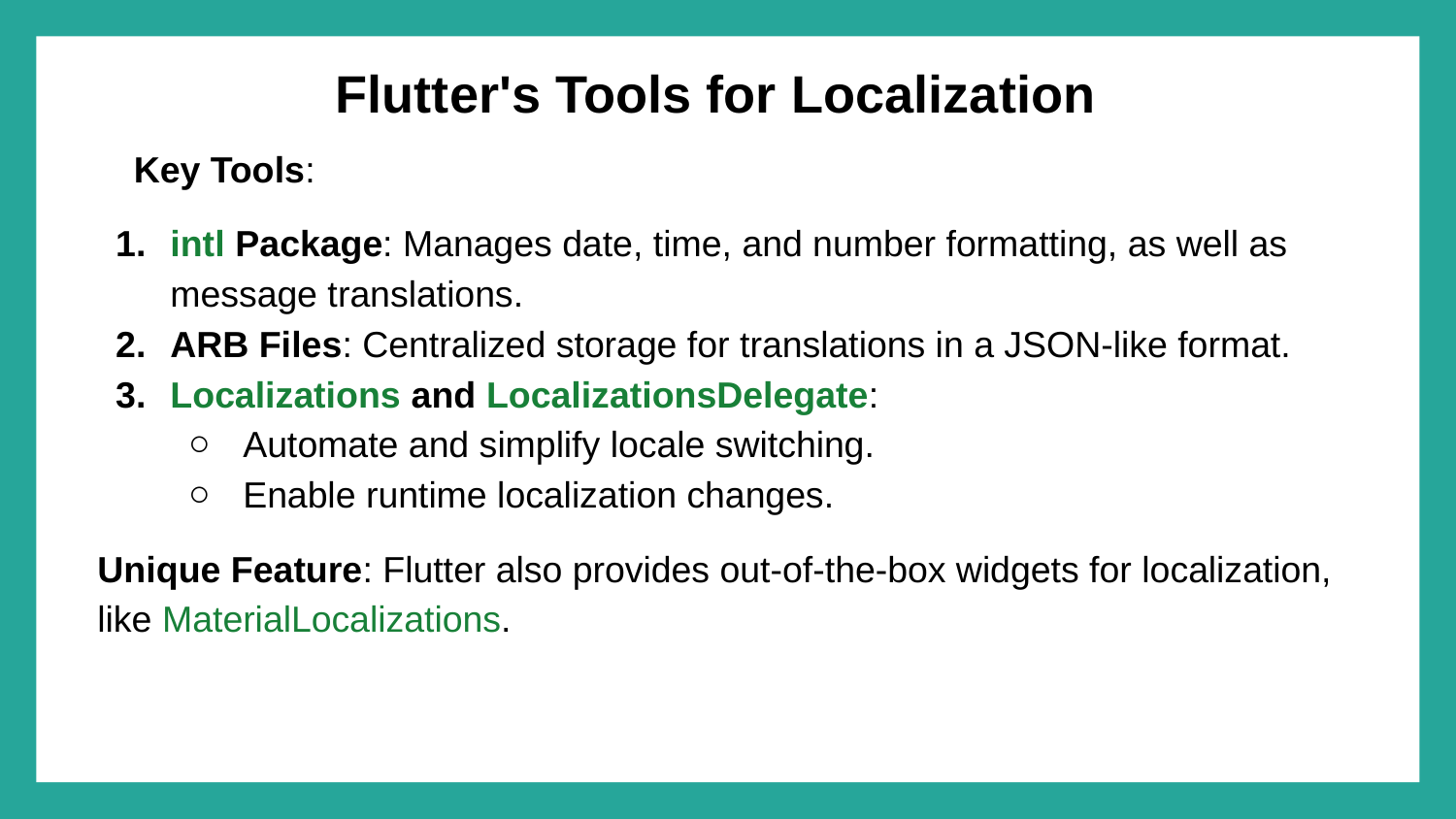

# Flutter's Tools for Localization

Key Tools:
intl Package: Manages date, time, and number formatting, as well as message translations.
ARB Files: Centralized storage for translations in a JSON-like format.
Localizations and LocalizationsDelegate:
Automate and simplify locale switching.
Enable runtime localization changes.
Unique Feature: Flutter also provides out-of-the-box widgets for localization, like MaterialLocalizations.